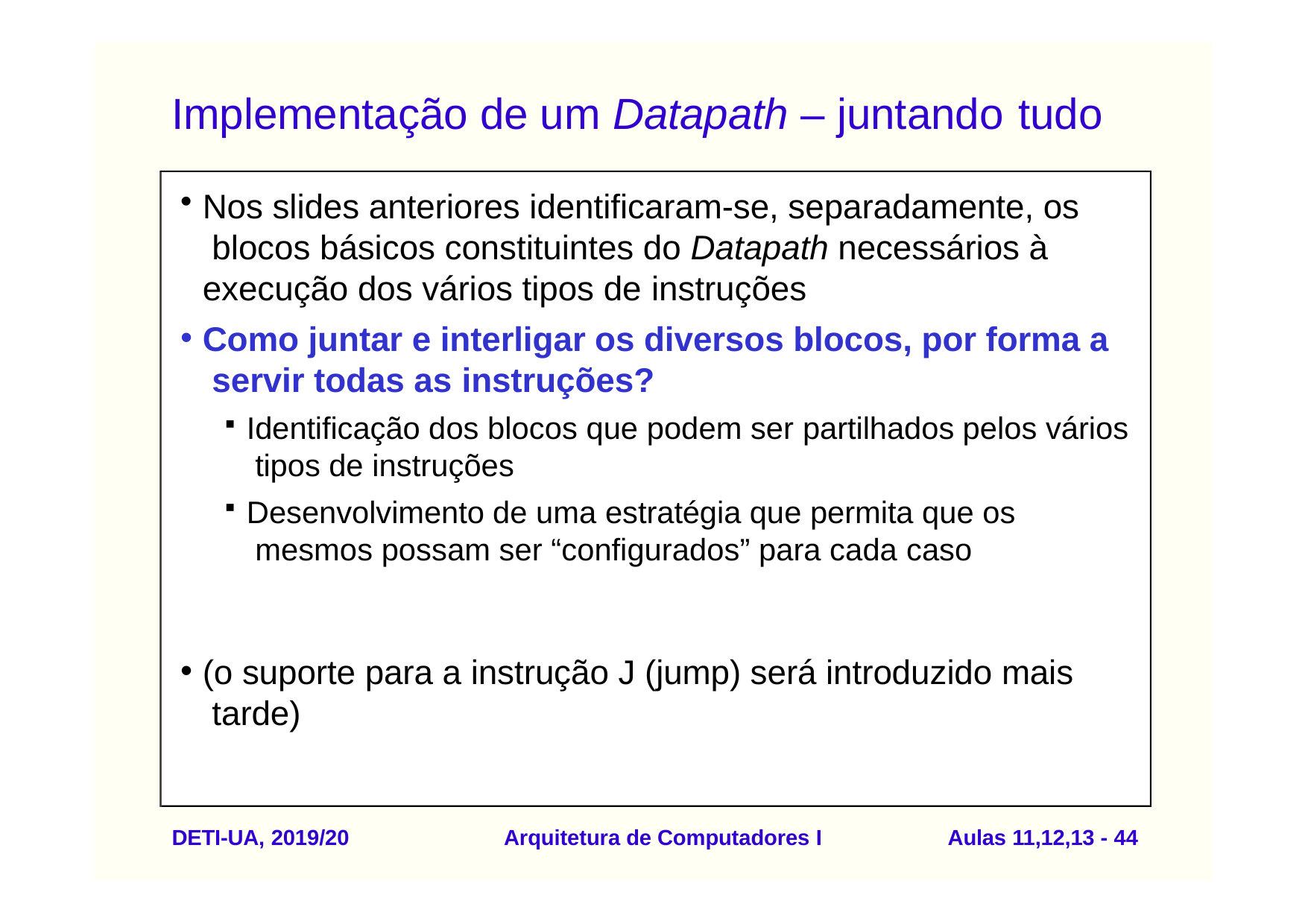

# Implementação de um Datapath – juntando tudo

Nos slides anteriores identificaram-se, separadamente, os  blocos básicos constituintes do Datapath necessários à  execução dos vários tipos de instruções
Como juntar e interligar os diversos blocos, por forma a  servir todas as instruções?
Identificação dos blocos que podem ser partilhados pelos vários  tipos de instruções
Desenvolvimento de uma estratégia que permita que os  mesmos possam ser “configurados” para cada caso

(o suporte para a instrução J (jump) será introduzido mais  tarde)
DETI-UA, 2019/20
Arquitetura de Computadores I
Aulas 11,12,13 - 44